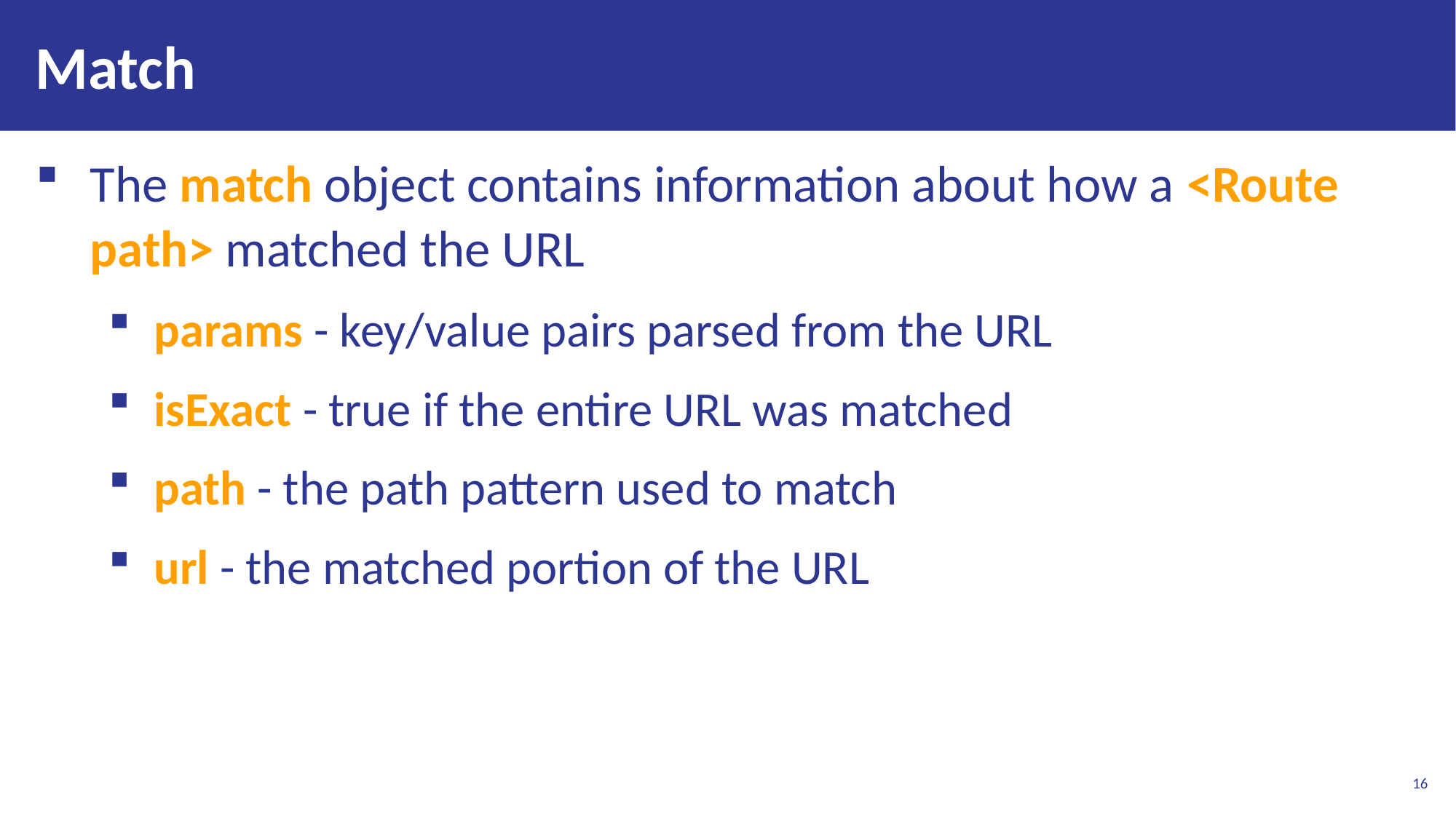

# Match
The match object contains information about how a <Route path> matched the URL
params - key/value pairs parsed from the URL
isExact - true if the entire URL was matched
path - the path pattern used to match
url - the matched portion of the URL
16